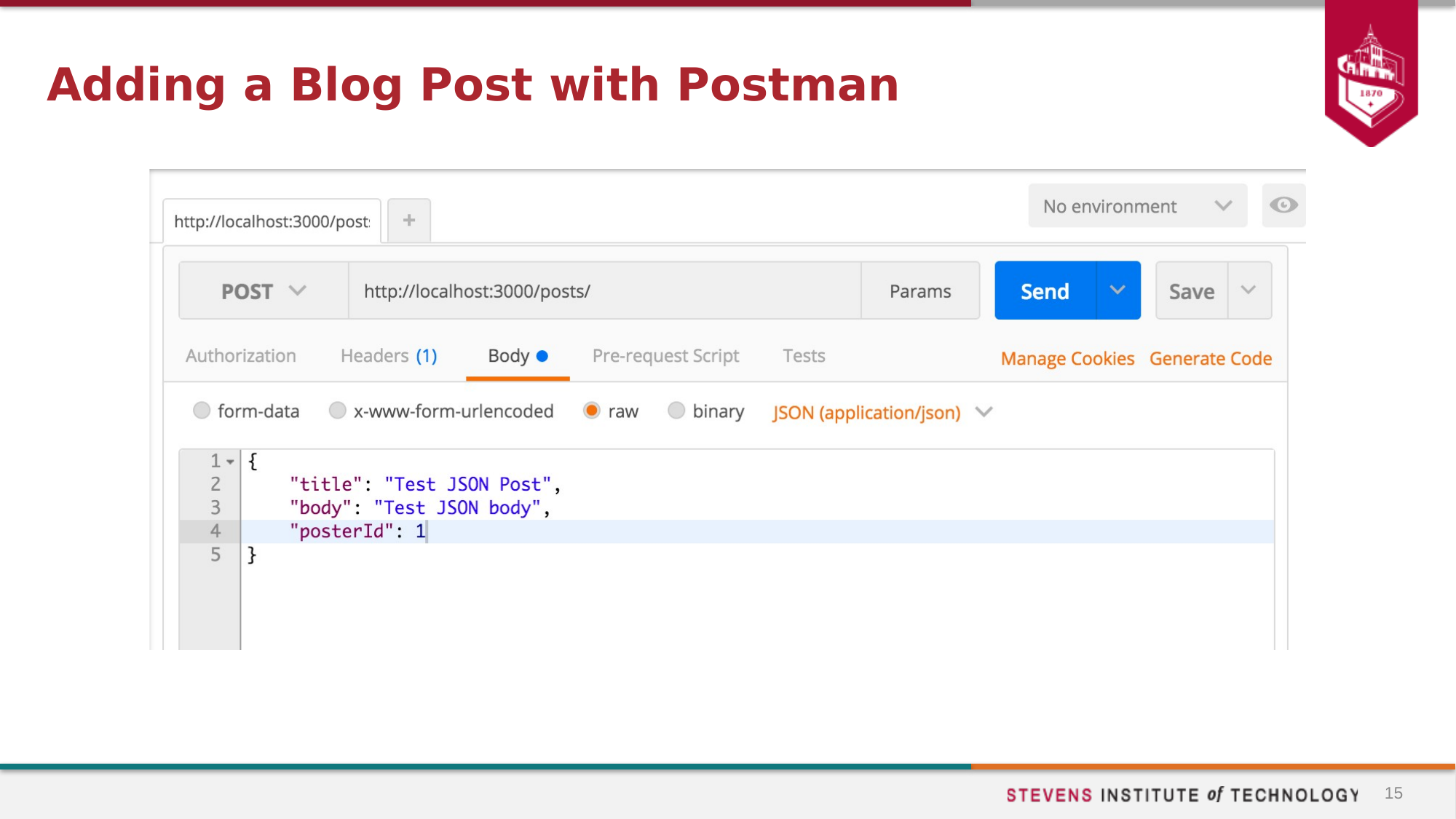

# Adding a Blog Post with Postman

15